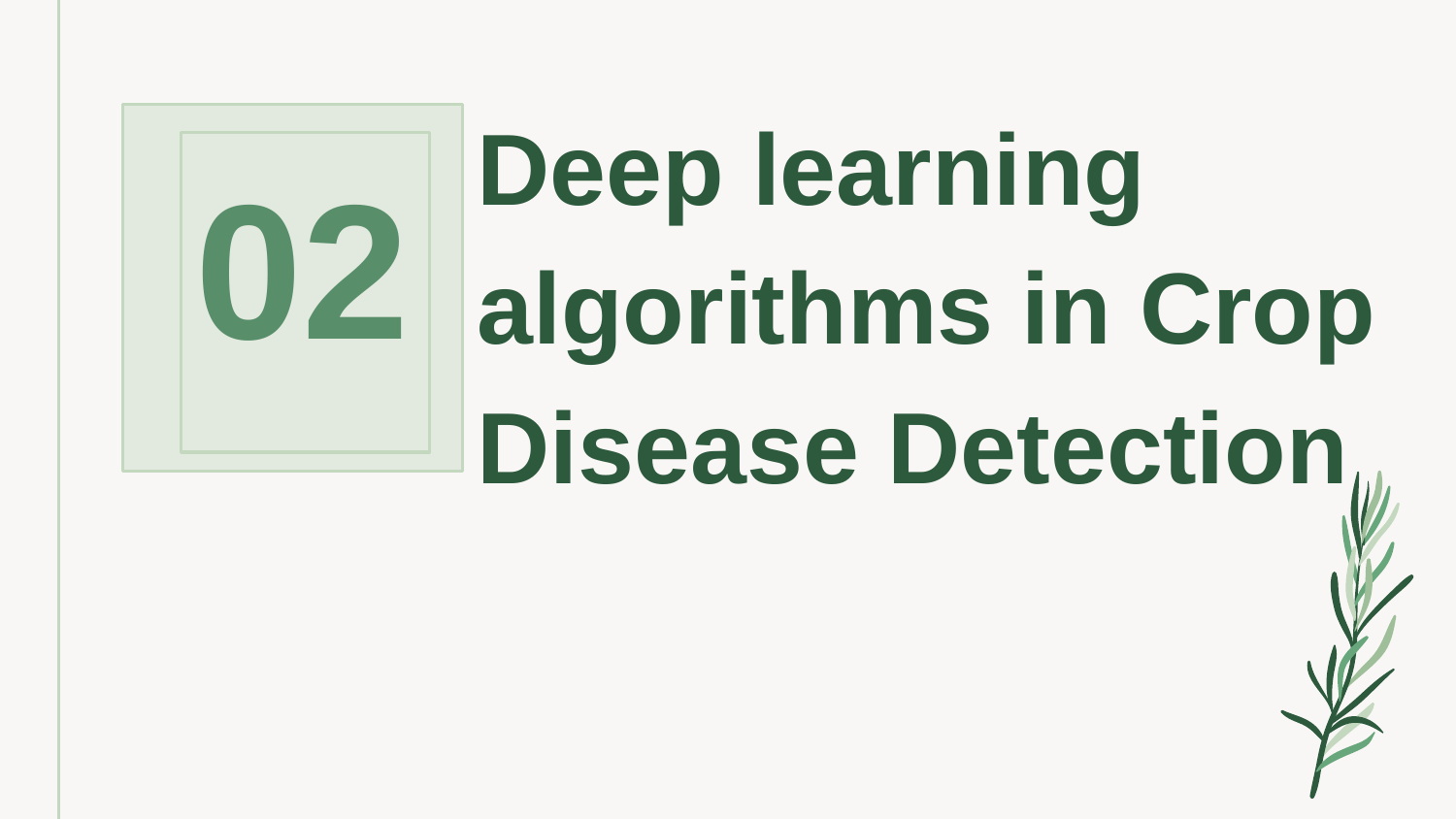

Deep learning algorithms in Crop Disease Detection

02